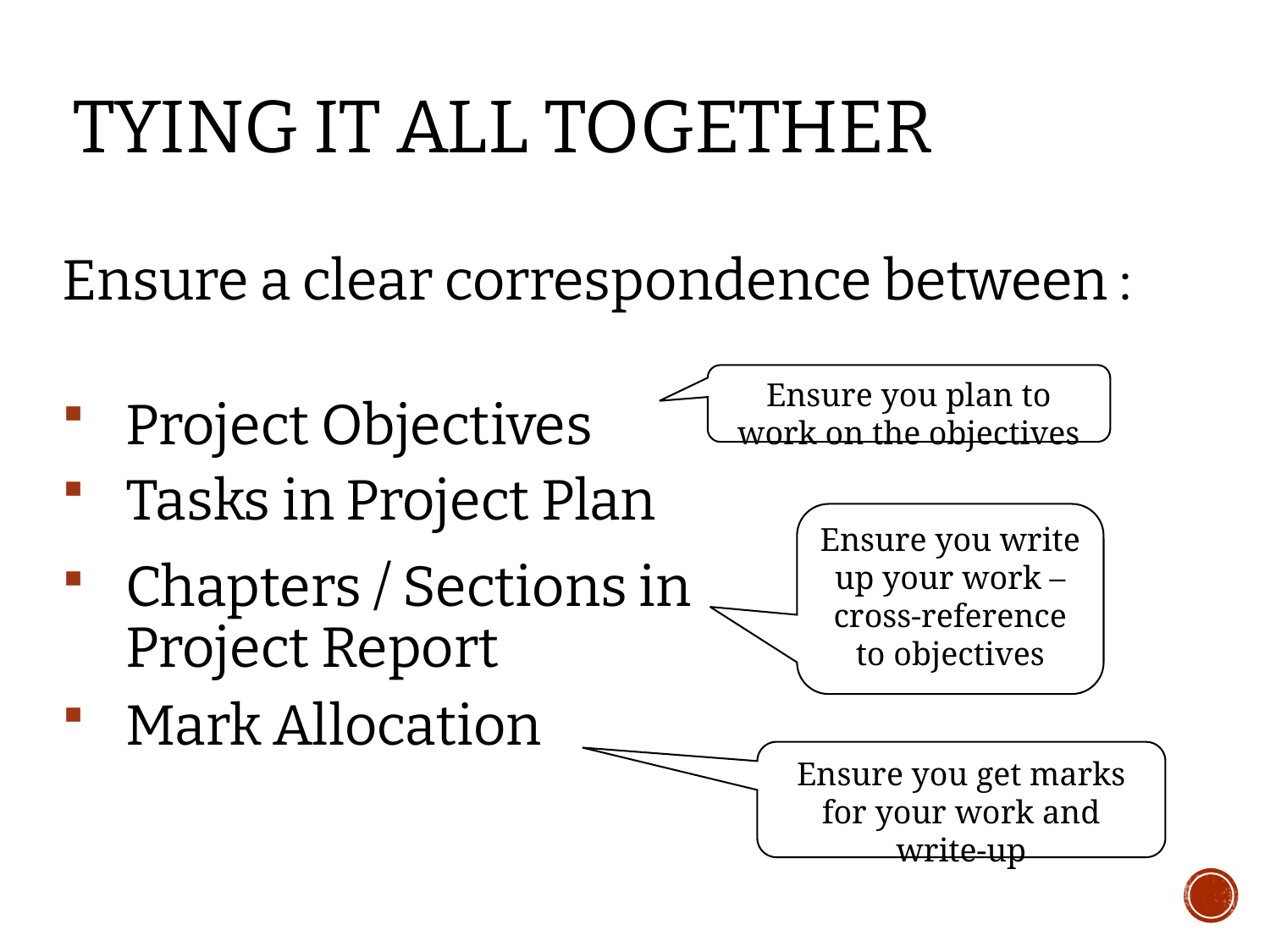

# Tying it all together
Ensure a clear correspondence between :

Project Objectives
Tasks in Project Plan
Chapters / Sections in
Project Report
Mark Allocation
Ensure you plan to work on the objectives
Ensure you write up your work – cross-reference to objectives
Ensure you get marks for your work and write-up